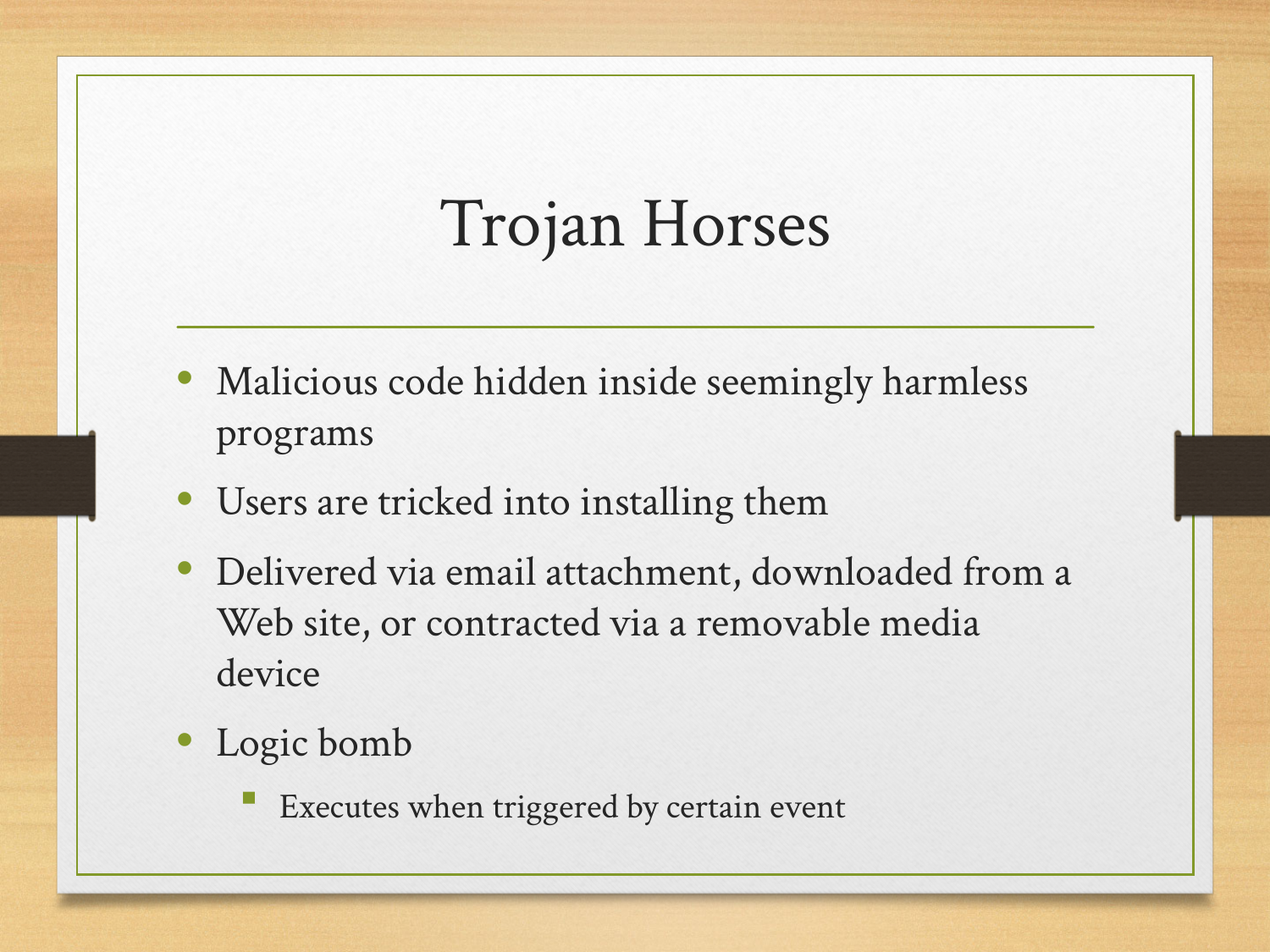

# Trojan Horses
Malicious code hidden inside seemingly harmless programs
Users are tricked into installing them
Delivered via email attachment, downloaded from a Web site, or contracted via a removable media device
Logic bomb
Executes when triggered by certain event